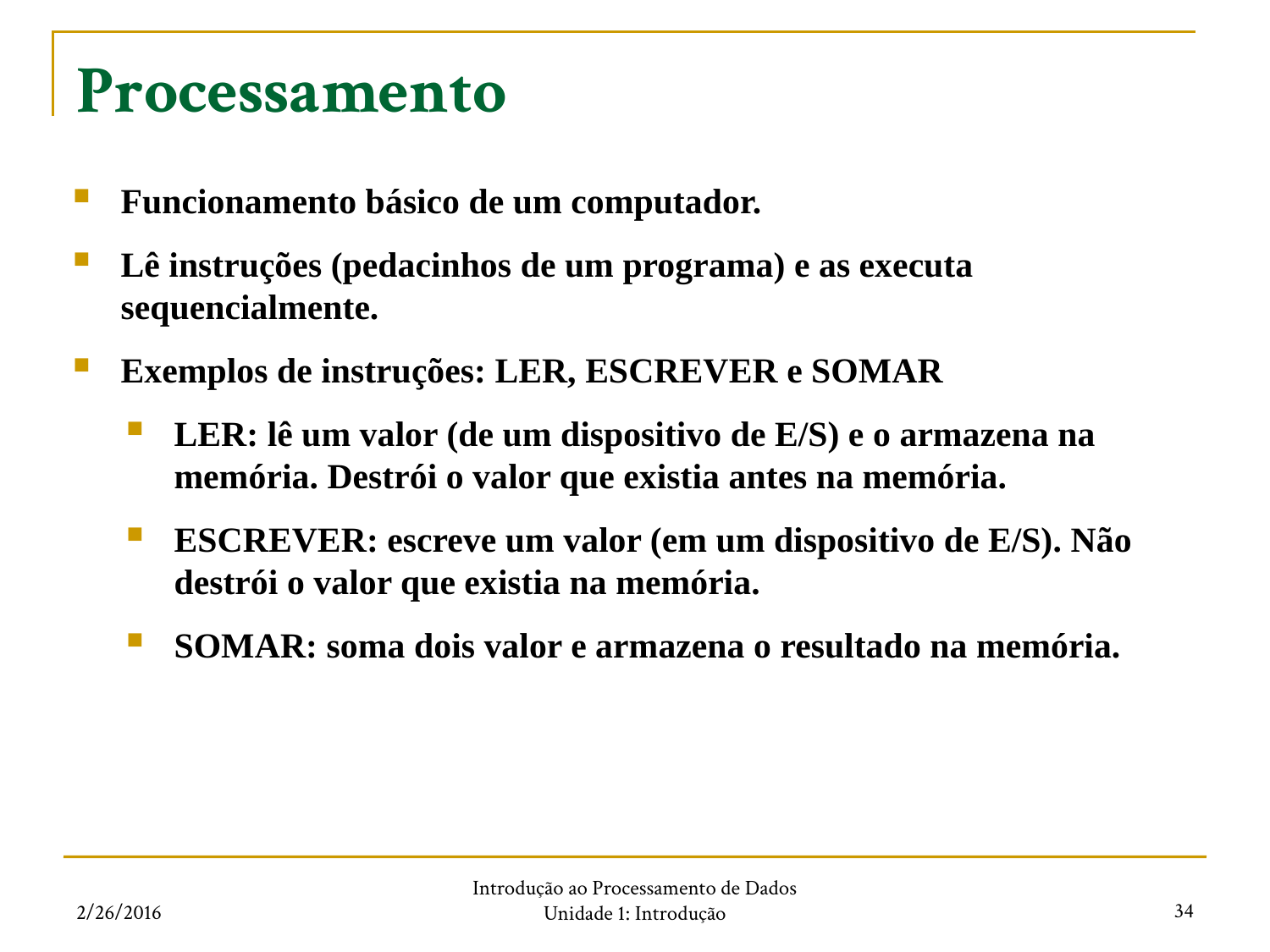

# Processamento
Funcionamento básico de um computador.
Lê instruções (pedacinhos de um programa) e as executa sequencialmente.
Exemplos de instruções: LER, ESCREVER e SOMAR
LER: lê um valor (de um dispositivo de E/S) e o armazena na memória. Destrói o valor que existia antes na memória.
ESCREVER: escreve um valor (em um dispositivo de E/S). Não destrói o valor que existia na memória.
SOMAR: soma dois valor e armazena o resultado na memória.

2/26/2016
34
Introdução ao Processamento de Dados
Unidade 1: Introdução